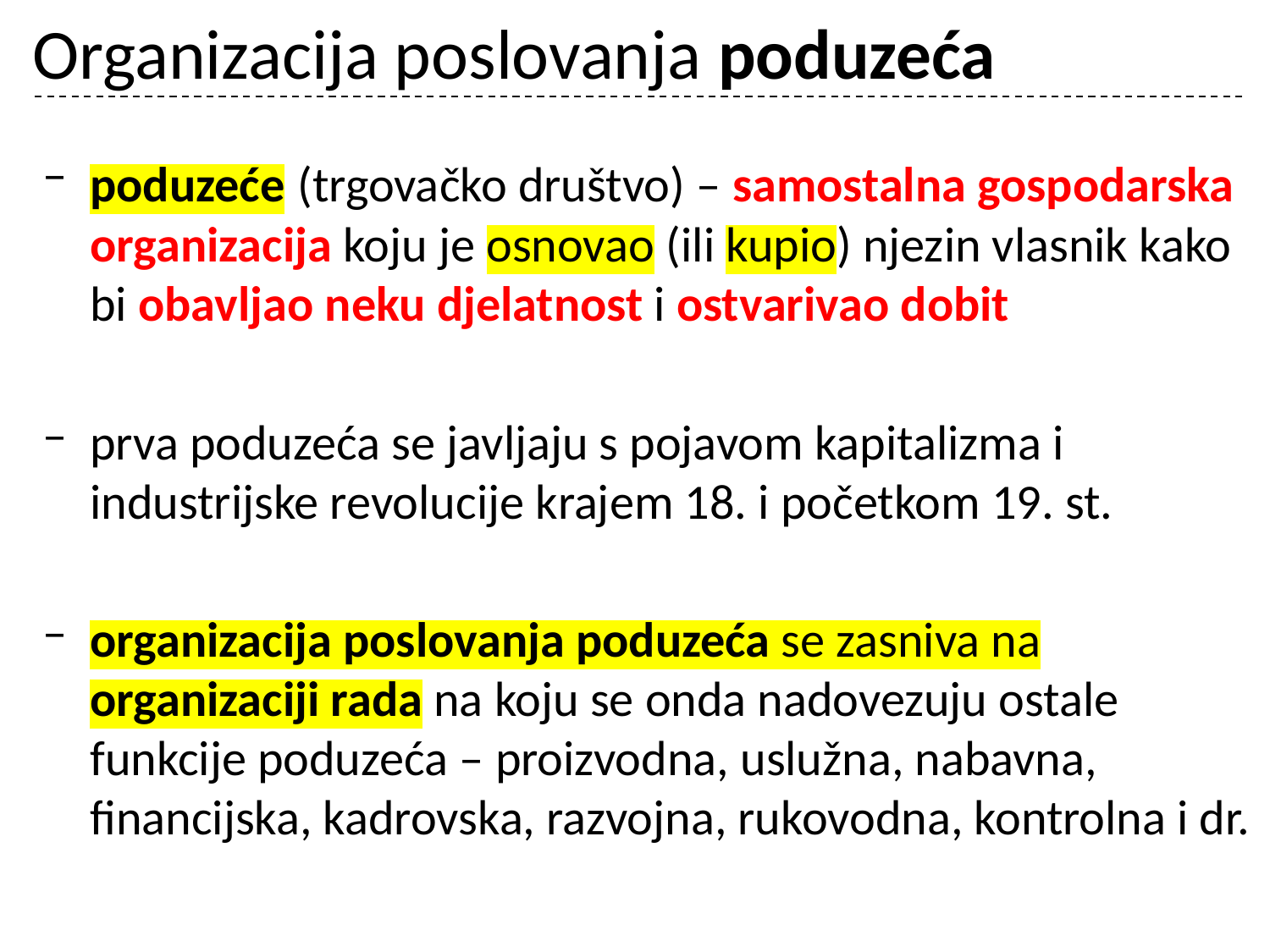

# Organizacija poslovanja poduzeća
poduzeće (trgovačko društvo) – samostalna gospodarska organizacija koju je osnovao (ili kupio) njezin vlasnik kako bi obavljao neku djelatnost i ostvarivao dobit

prva poduzeća se javljaju s pojavom kapitalizma i industrijske revolucije krajem 18. i početkom 19. st.

organizacija poslovanja poduzeća se zasniva na organizaciji rada na koju se onda nadovezuju ostale funkcije poduzeća – proizvodna, uslužna, nabavna, financijska, kadrovska, razvojna, rukovodna, kontrolna i dr.